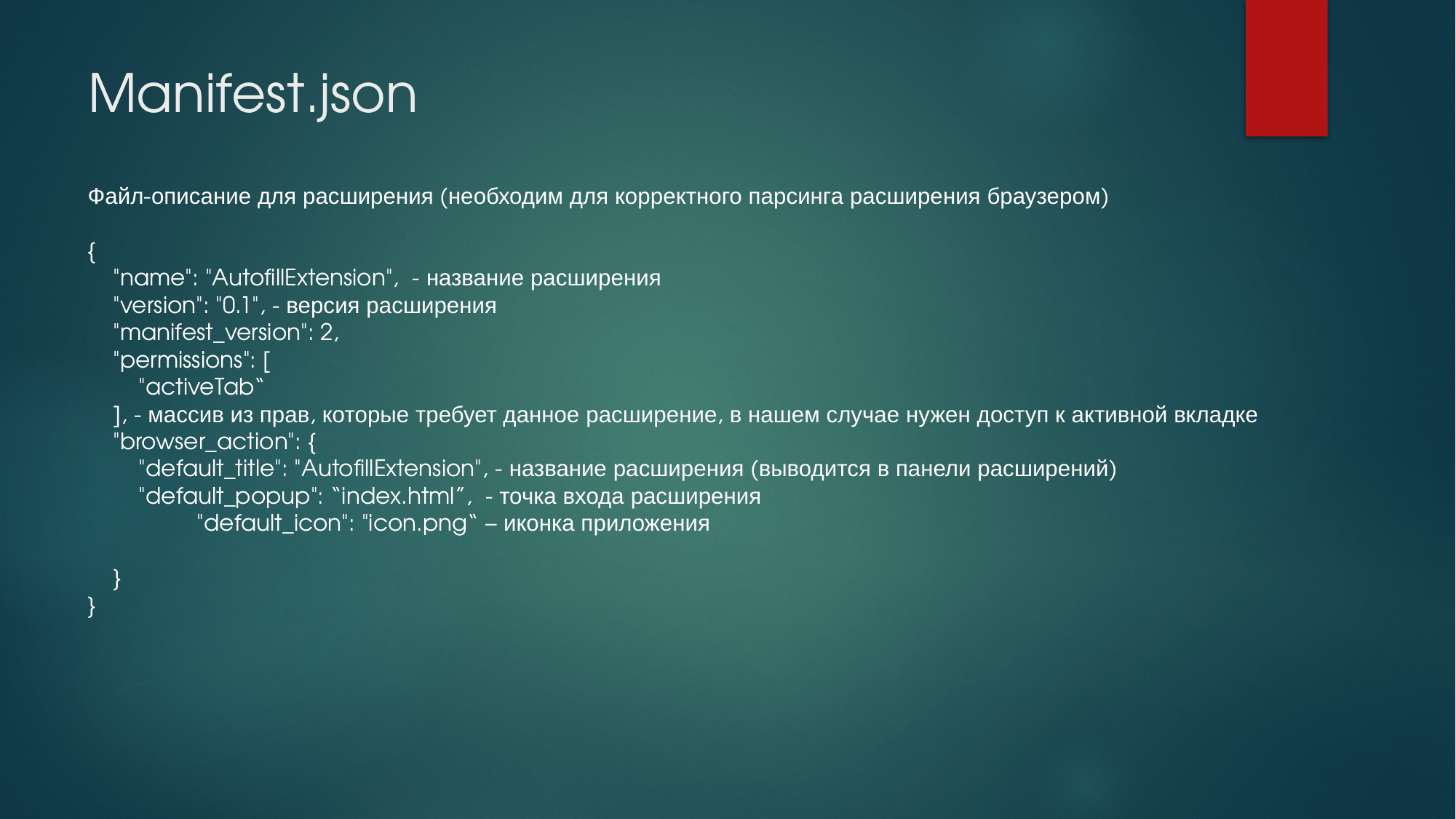

# Manifest.json
Файл-описание для расширения (необходим для корректного парсинга расширения браузером)

{
    "name": "AutofillExtension",  - название расширения
    "version": "0.1", - версия расширения
    "manifest_version": 2,
    "permissions": [
        "activeTab“
    ], - массив из прав, которые требует данное расширение, в нашем случае нужен доступ к активной вкладке
    "browser_action": {
        "default_title": "AutofillExtension", - название расширения (выводится в панели расширений)
        "default_popup": “index.html”,  - точка входа расширения
	"default_icon": "icon.png“ – иконка приложения

    }
}